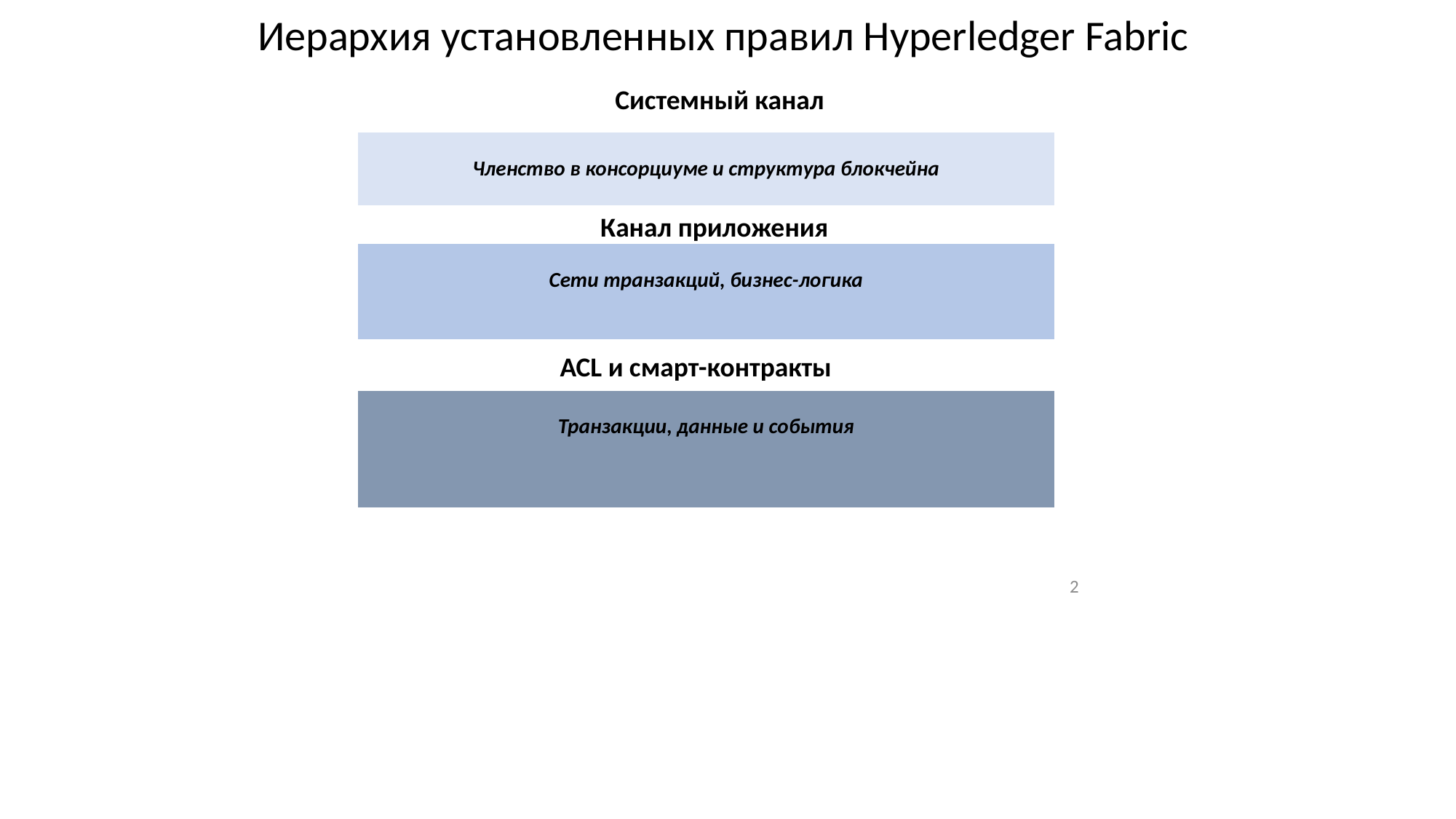

Иерархия установленных правил Hyperledger Fabric
Системный канал

|  |  |  |  |  |  |  |  |
| --- | --- | --- | --- | --- | --- | --- | --- |
| Членство в консорциуме и структура блокчейна |  |  |  |  |  |  |  |
|  |  |  |  |  |  |  |  |
| Сети транзакций, бизнес-логика |  |  |  |  |  |  |  |
|  |  |  |  |  |  |  |  |
| Транзакции, данные и события |  |  |  |  |  |  |  |
Канал приложения

ACL и смарт-контракты

2